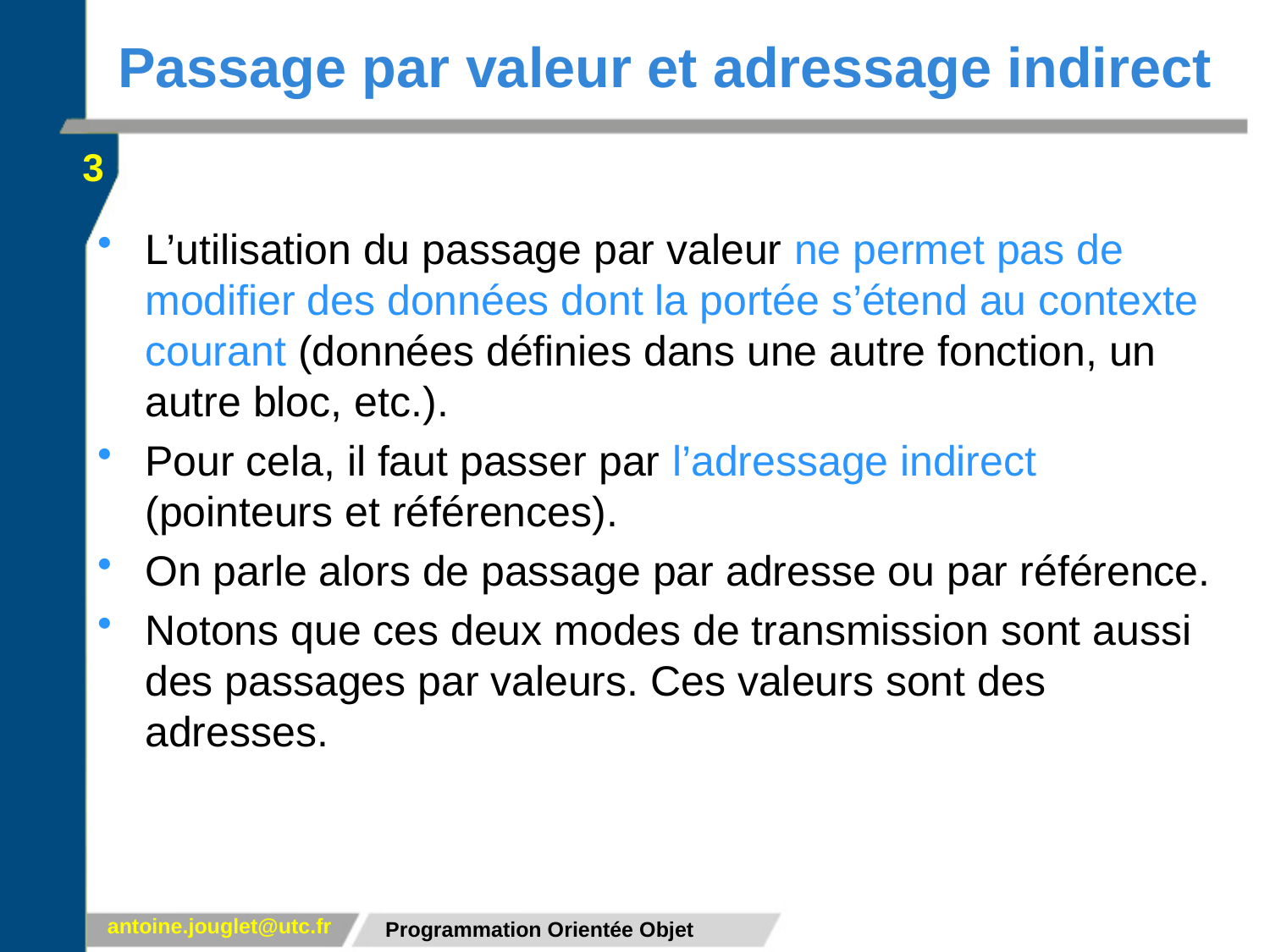

# Passage par valeur et adressage indirect
3
L’utilisation du passage par valeur ne permet pas de modifier des données dont la portée s’étend au contexte courant (données définies dans une autre fonction, un autre bloc, etc.).
Pour cela, il faut passer par l’adressage indirect (pointeurs et références).
On parle alors de passage par adresse ou par référence.
Notons que ces deux modes de transmission sont aussi des passages par valeurs. Ces valeurs sont des adresses.